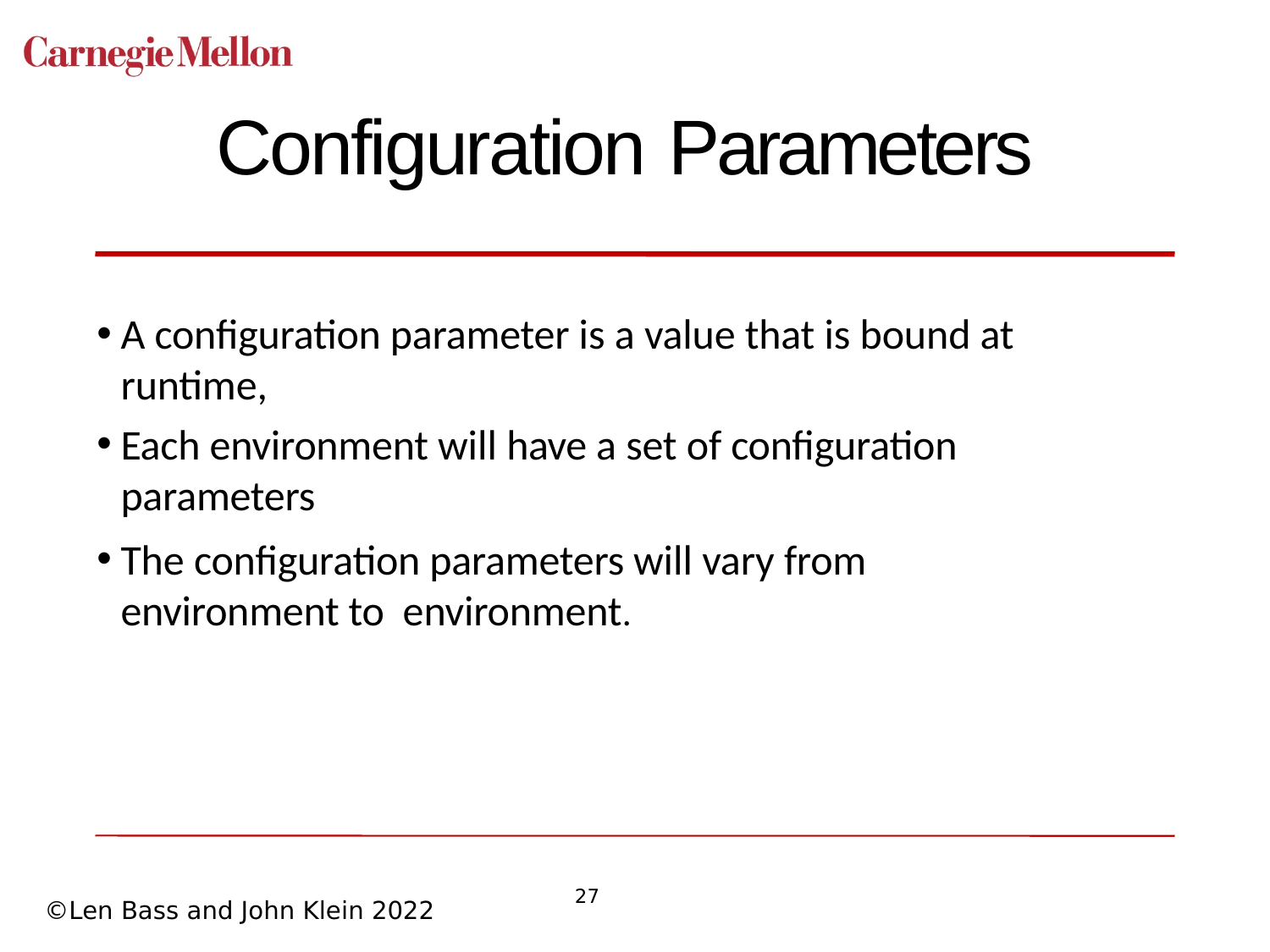

# Configuration Parameters
A configuration parameter is a value that is bound at runtime,
Each environment will have a set of configuration parameters
The configuration parameters will vary from environment to  environment.